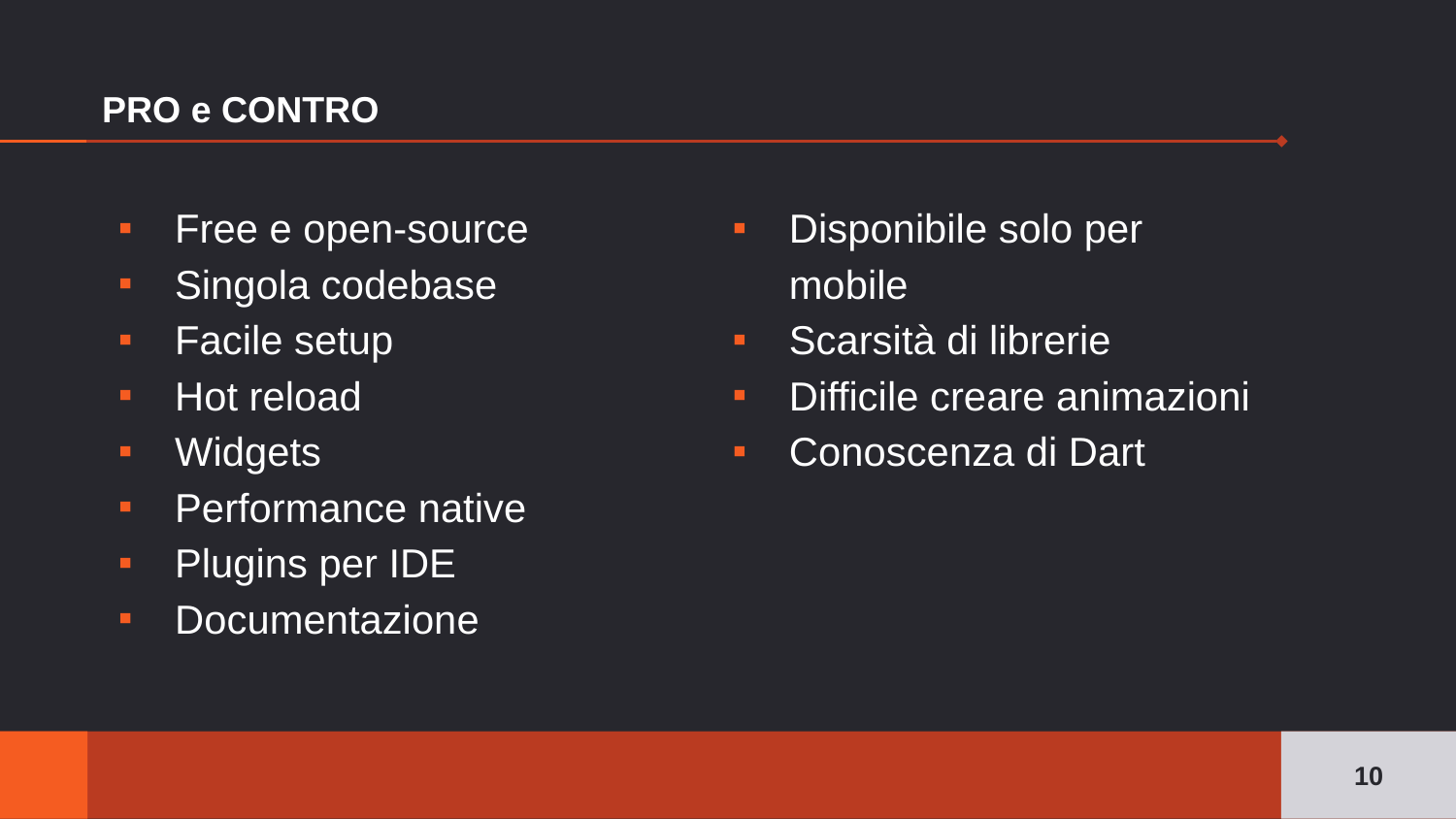

# PRO e CONTRO
Free e open-source
Singola codebase
Facile setup
Hot reload
Widgets
Performance native
Plugins per IDE
Documentazione
Disponibile solo per mobile
Scarsità di librerie
Difficile creare animazioni
Conoscenza di Dart
10